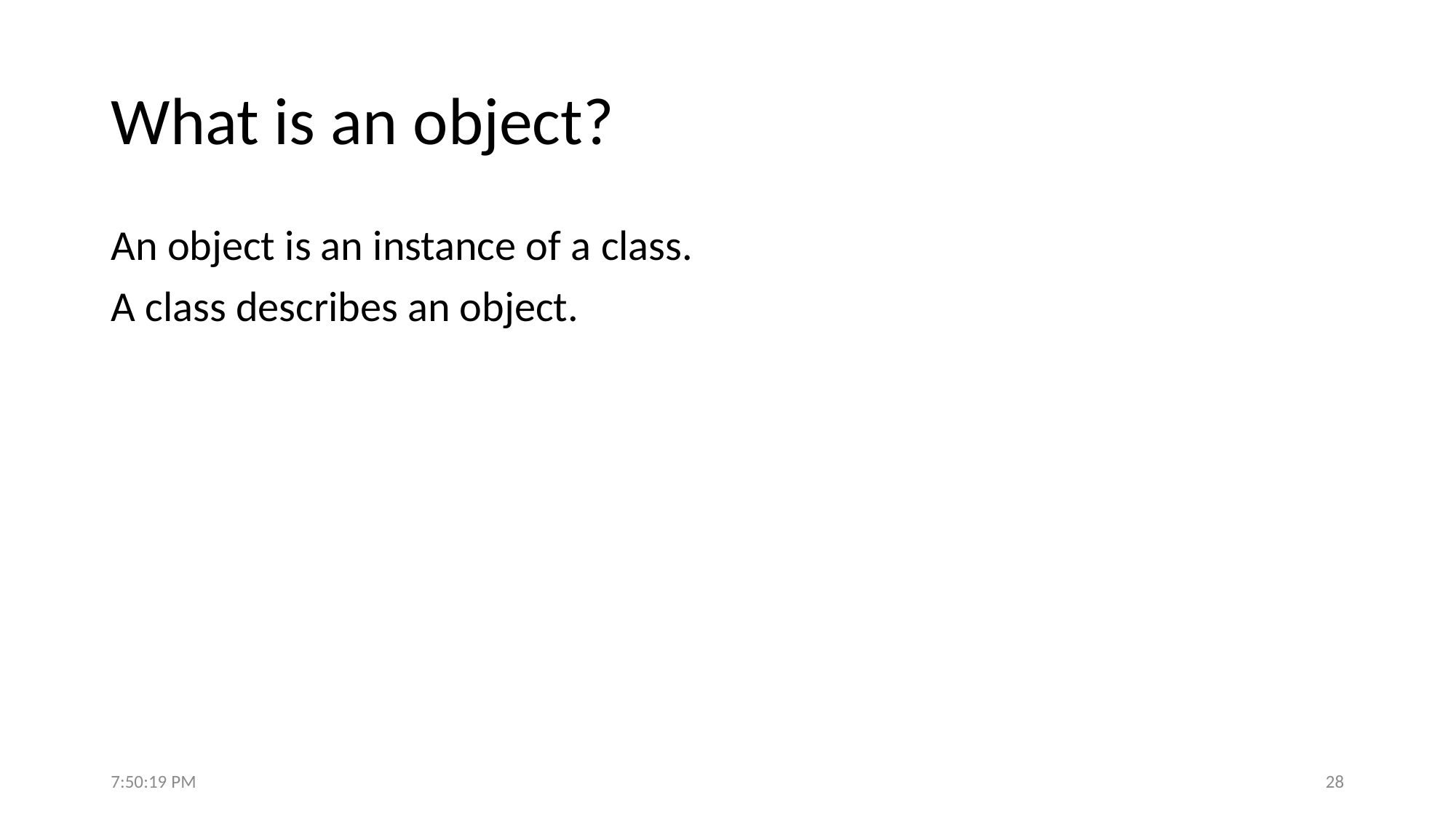

# What is an object?
An object is an instance of a class.
A class describes an object.
7:50:19 PM
28